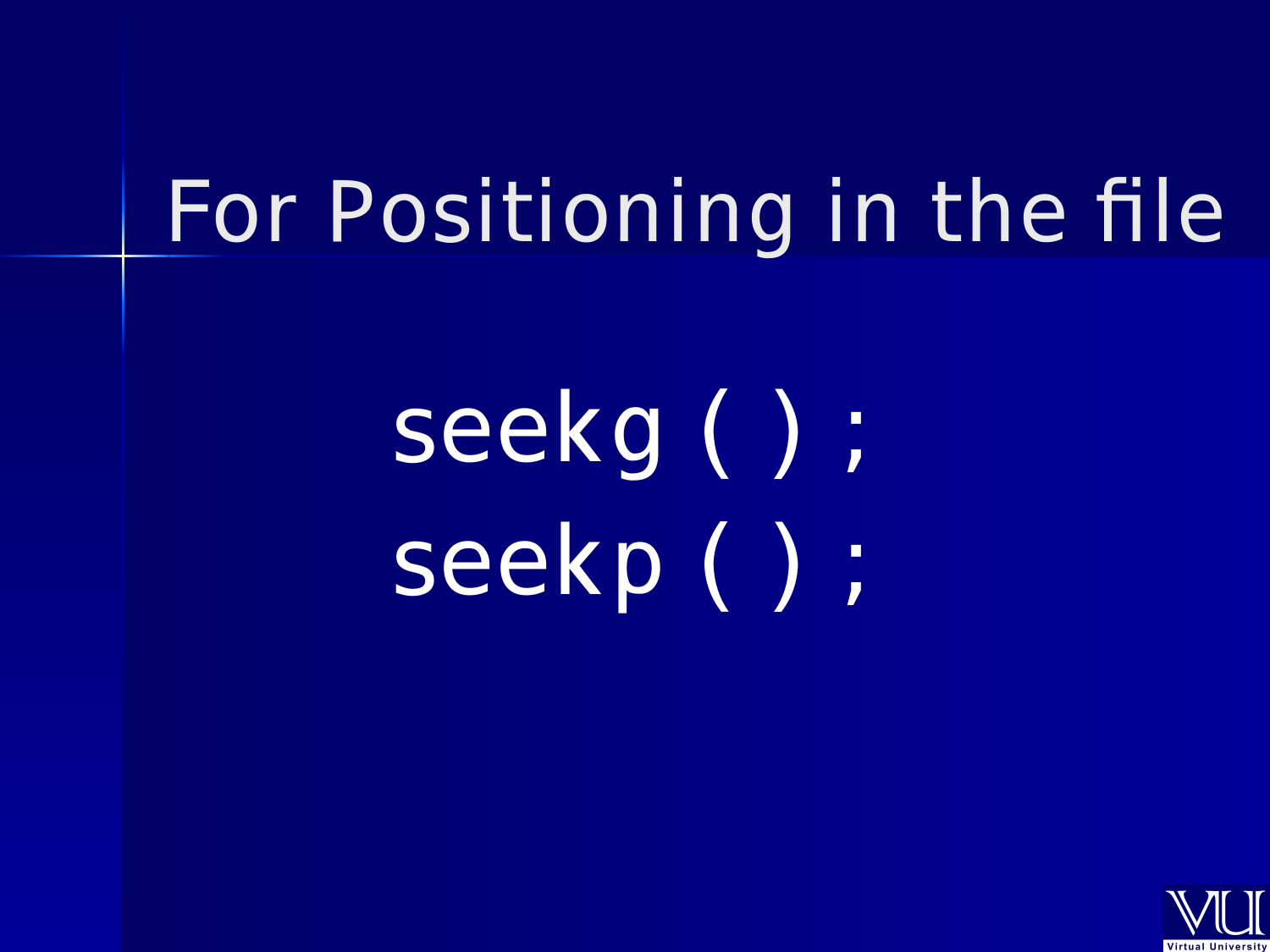

# For Positioning in the file
seekg ( ) ;
seekp ( ) ;